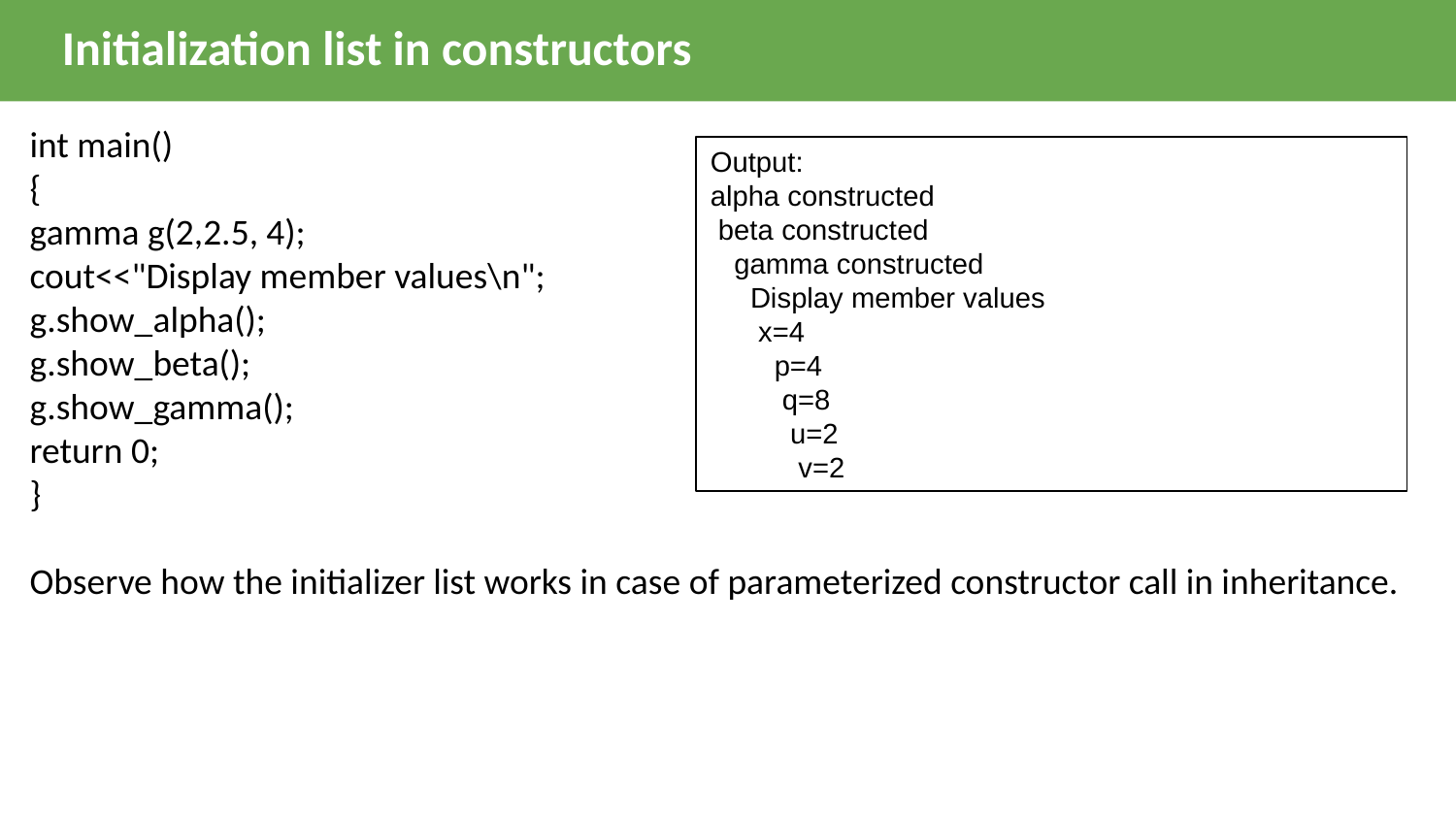

Initialization list in constructors
int main()
{
gamma g(2,2.5, 4);
cout<<"Display member values\n";
g.show_alpha();
g.show_beta();
g.show_gamma();
return 0;
}

Observe how the initializer list works in case of parameterized constructor call in inheritance.
Output:
alpha constructed                                                          beta constructed                                                            gamma constructed                                                       Display member values                                                 x=4                                                                                 p=4                                                                                q=8                                                                                u=2                                                                                v=2